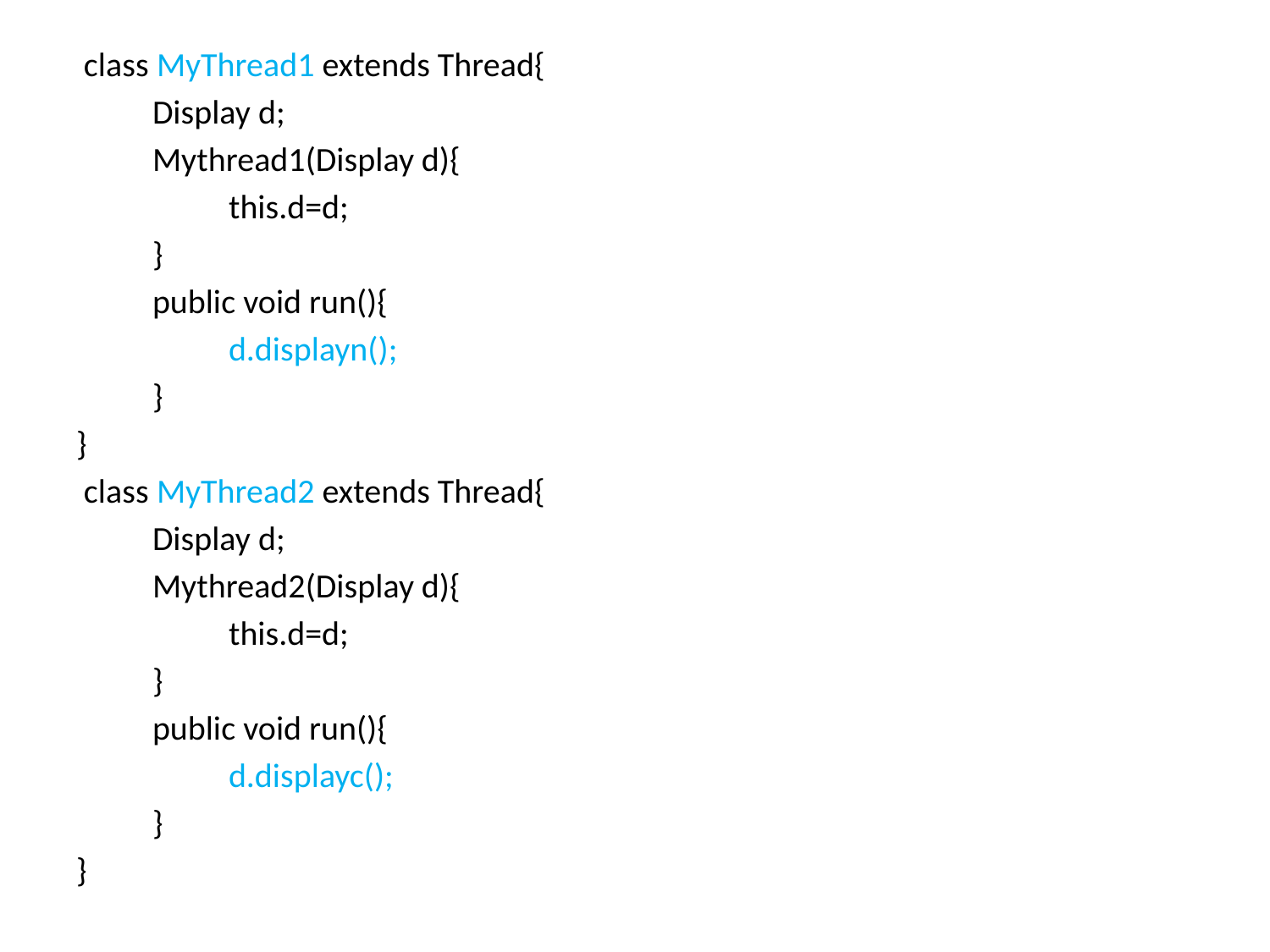

class MyThread1 extends Thread{
	Display d;
	Mythread1(Display d){
		this.d=d;
	}
	public void run(){
		d.displayn();
	}
}
 class MyThread2 extends Thread{
	Display d;
	Mythread2(Display d){
		this.d=d;
	}
	public void run(){
		d.displayc();
	}
}